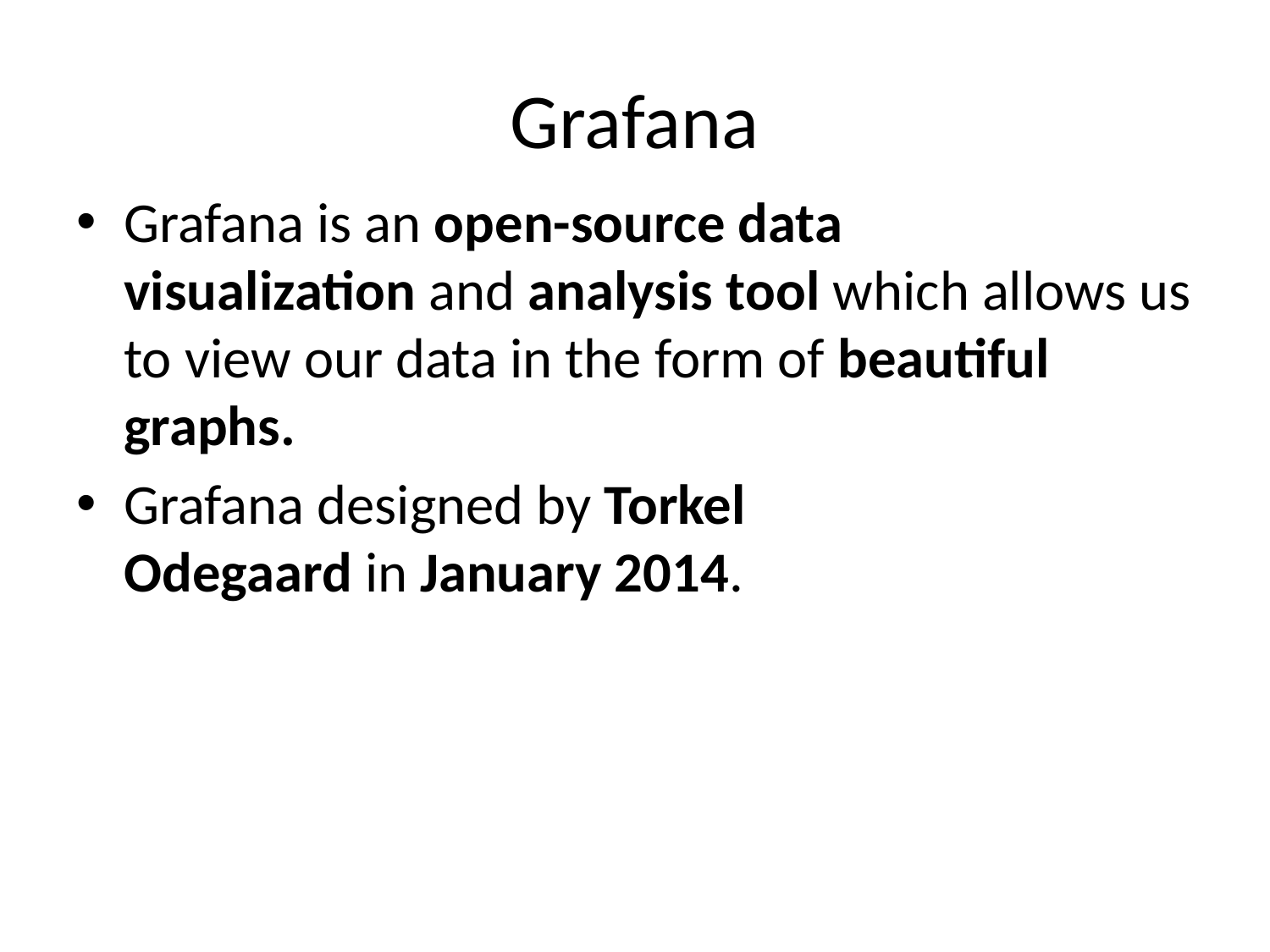

# Grafana
Grafana is an open-source data visualization and analysis tool which allows us to view our data in the form of beautiful graphs.
Grafana designed by Torkel Odegaard in January 2014.